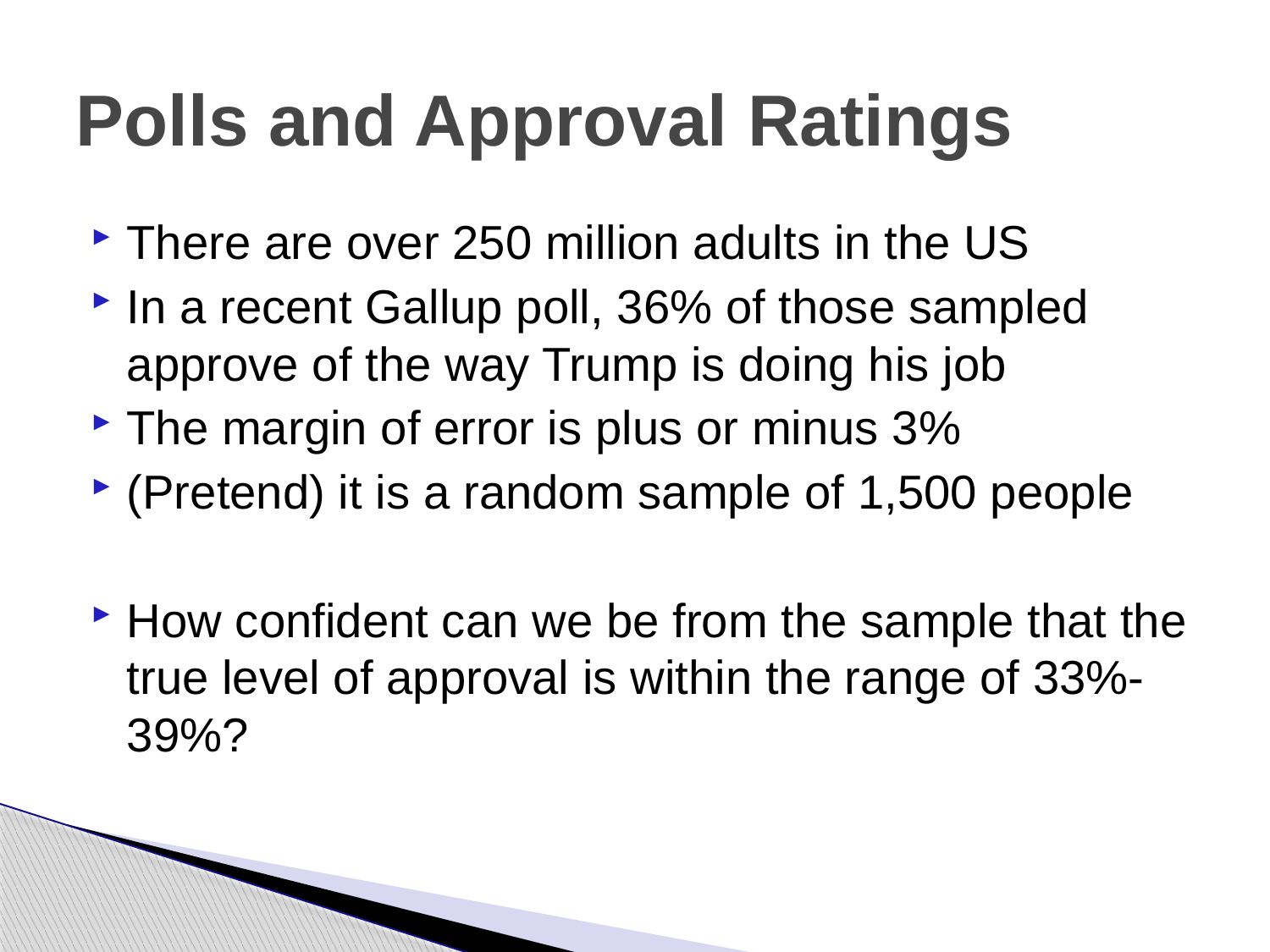

# Polls and Approval Ratings
There are over 250 million adults in the US
In a recent Gallup poll, 36% of those sampled approve of the way Trump is doing his job
The margin of error is plus or minus 3%
(Pretend) it is a random sample of 1,500 people

How confident can we be from the sample that the true level of approval is within the range of 33%-39%?